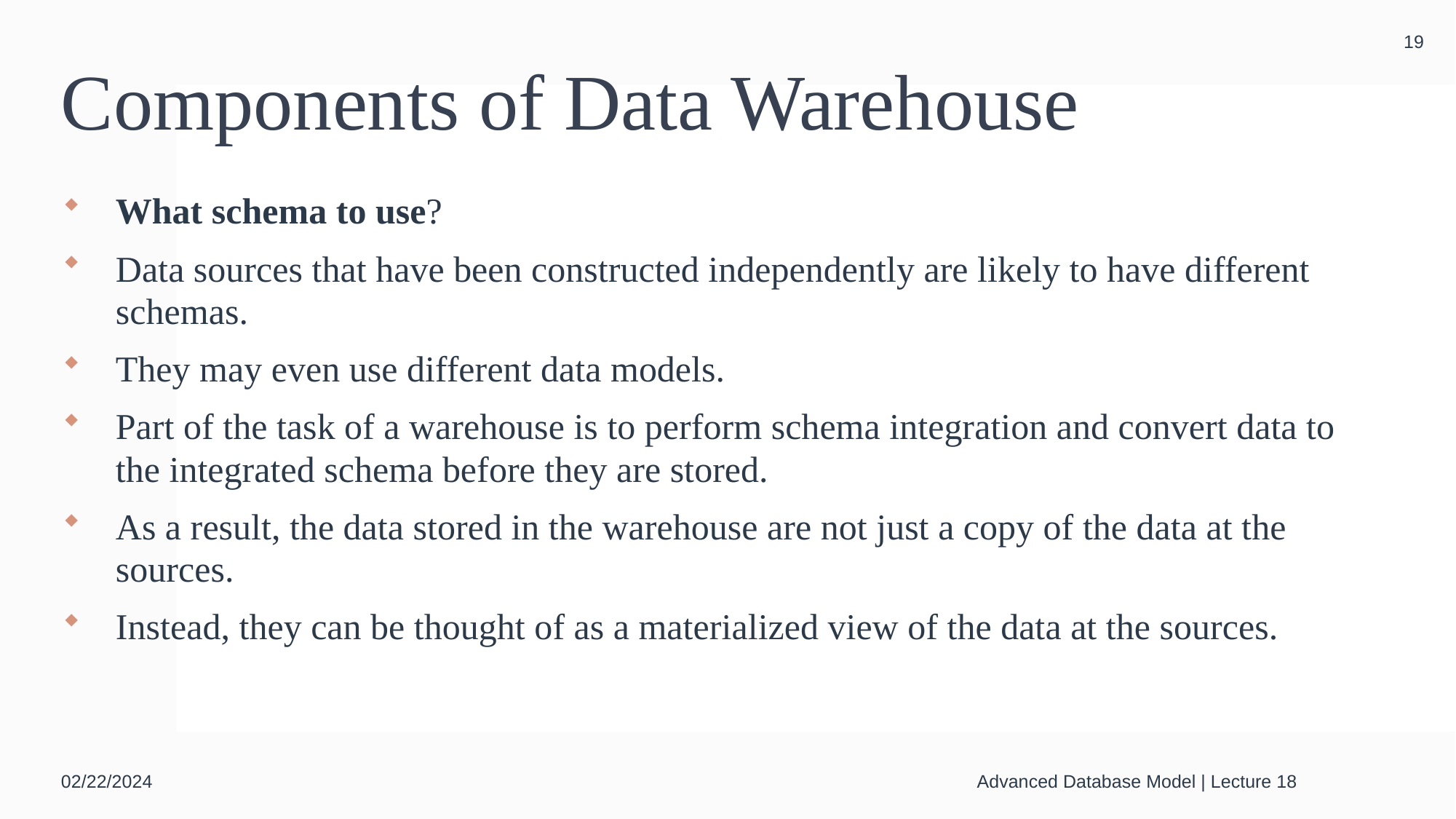

19
# Components of Data Warehouse
What schema to use?
Data sources that have been constructed independently are likely to have different schemas.
They may even use different data models.
Part of the task of a warehouse is to perform schema integration and convert data to the integrated schema before they are stored.
As a result, the data stored in the warehouse are not just a copy of the data at the sources.
Instead, they can be thought of as a materialized view of the data at the sources.
02/22/2024
Advanced Database Model | Lecture 18